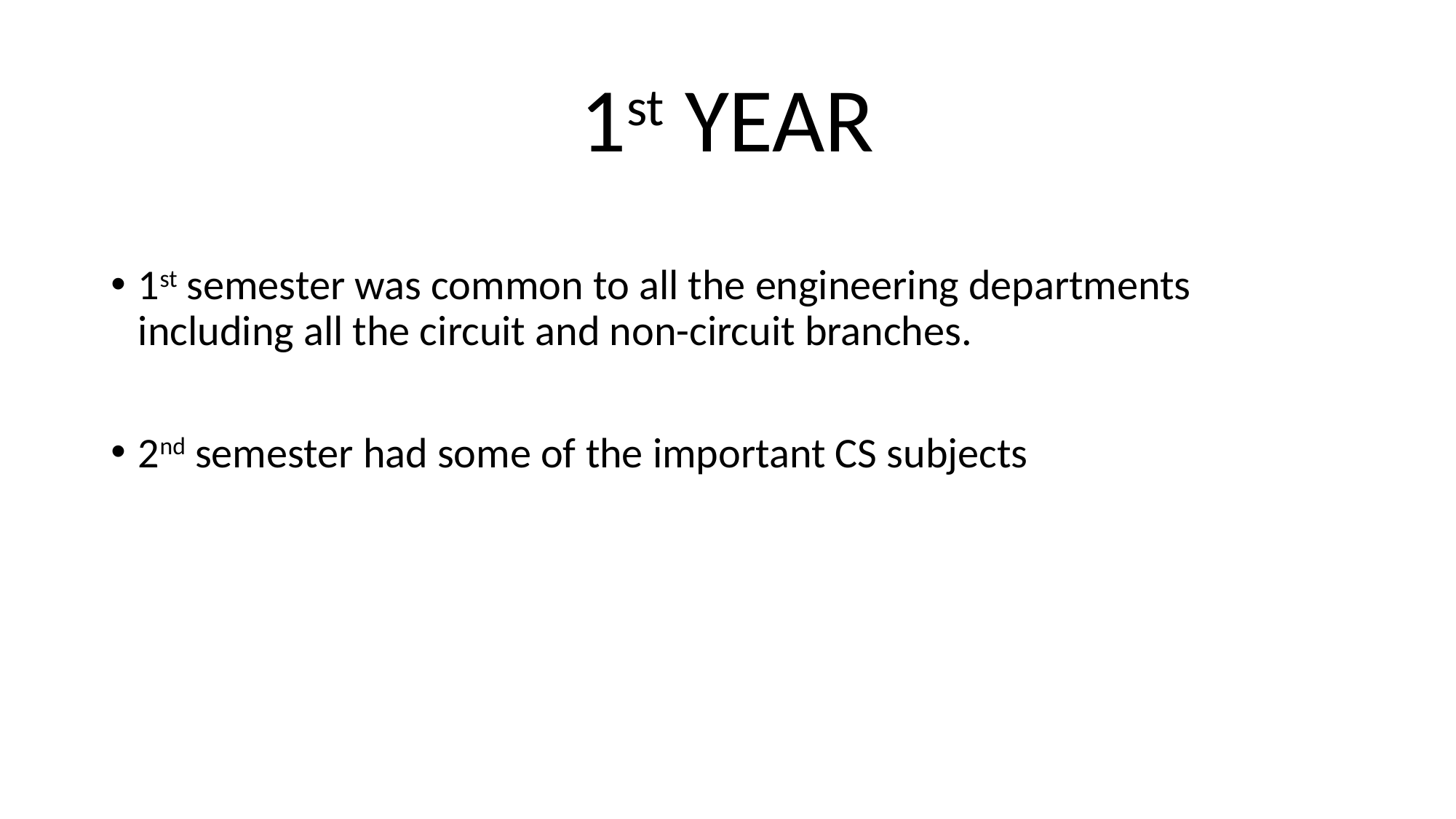

# 1st YEAR
1st semester was common to all the engineering departments including all the circuit and non-circuit branches.

2nd semester had some of the important CS subjects